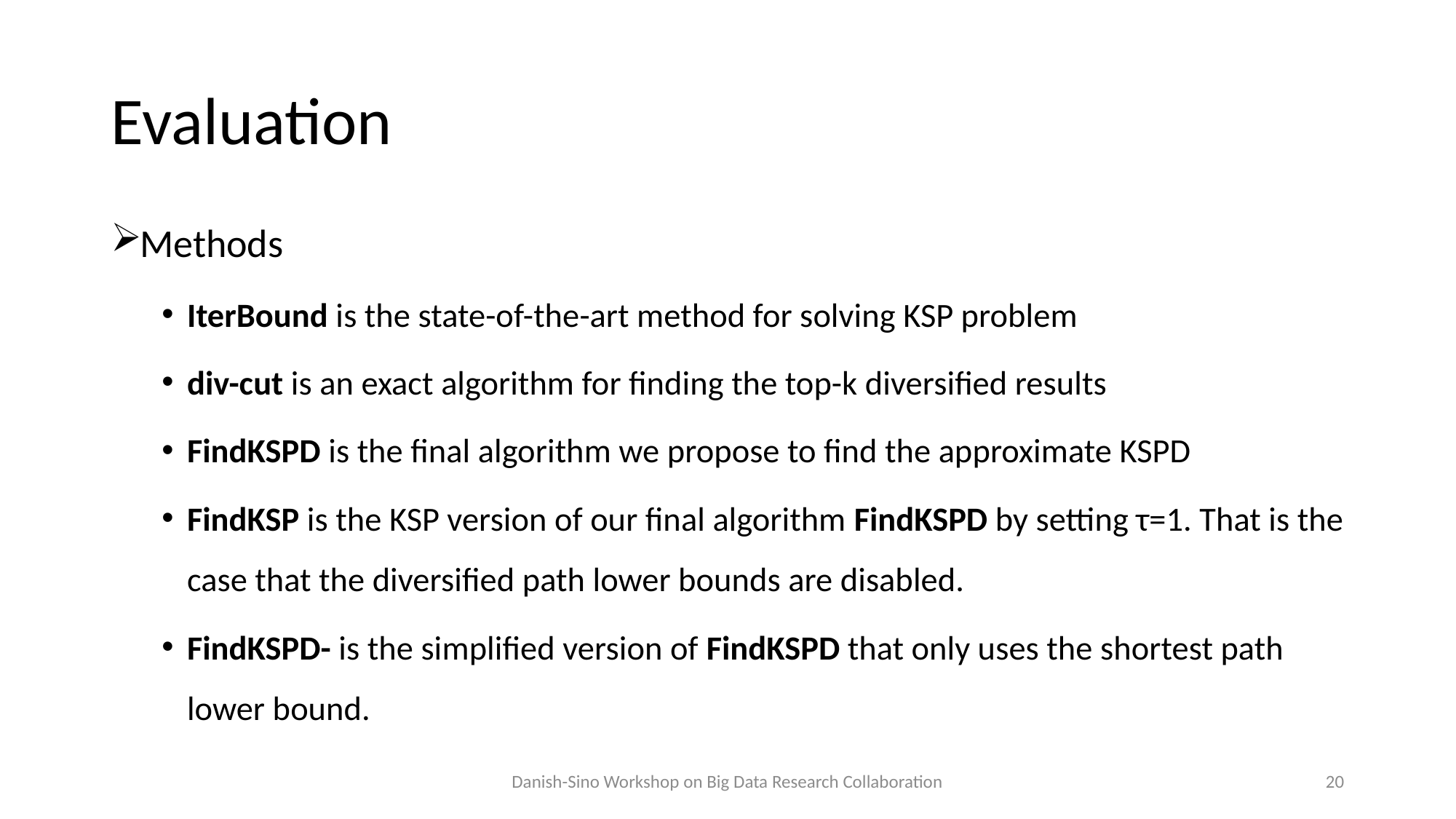

# Evaluation
Methods
IterBound is the state-of-the-art method for solving KSP problem
div-cut is an exact algorithm for finding the top-k diversified results
FindKSPD is the final algorithm we propose to find the approximate KSPD
FindKSP is the KSP version of our final algorithm FindKSPD by setting τ=1. That is the case that the diversified path lower bounds are disabled.
FindKSPD- is the simplified version of FindKSPD that only uses the shortest path lower bound.
Danish-Sino Workshop on Big Data Research Collaboration
20